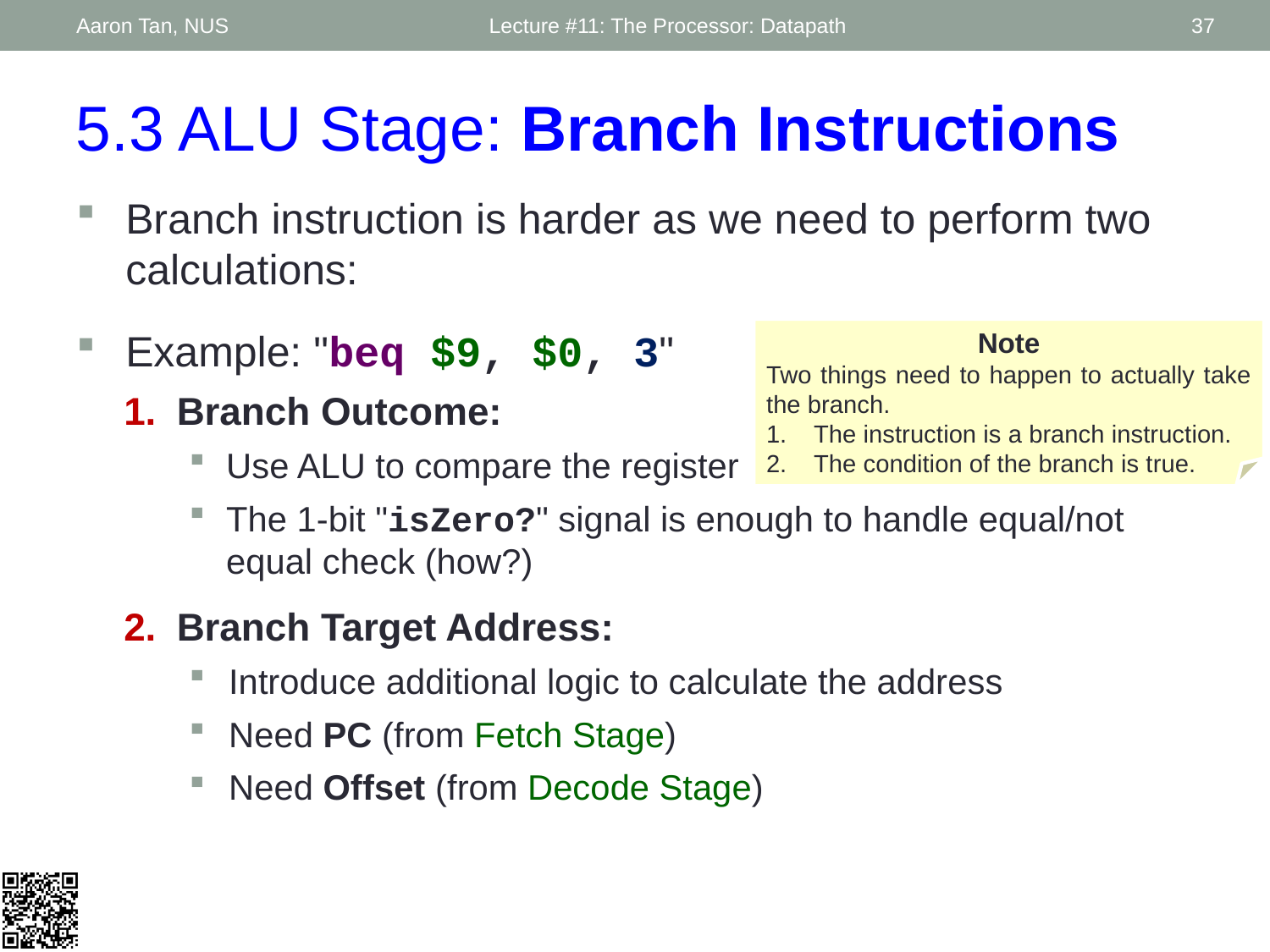

Aaron Tan, NUS
Lecture #11: The Processor: Datapath
37
5.3 ALU Stage: Branch Instructions
Branch instruction is harder as we need to perform two calculations:
Example: "beq $9, $0, 3"
Branch Outcome:
Use ALU to compare the register
The 1-bit "isZero?" signal is enough to handle equal/not equal check (how?)
Branch Target Address:
Introduce additional logic to calculate the address
Need PC (from Fetch Stage)
Need Offset (from Decode Stage)

Note
Two things need to happen to actually take the branch.
The instruction is a branch instruction.
The condition of the branch is true.